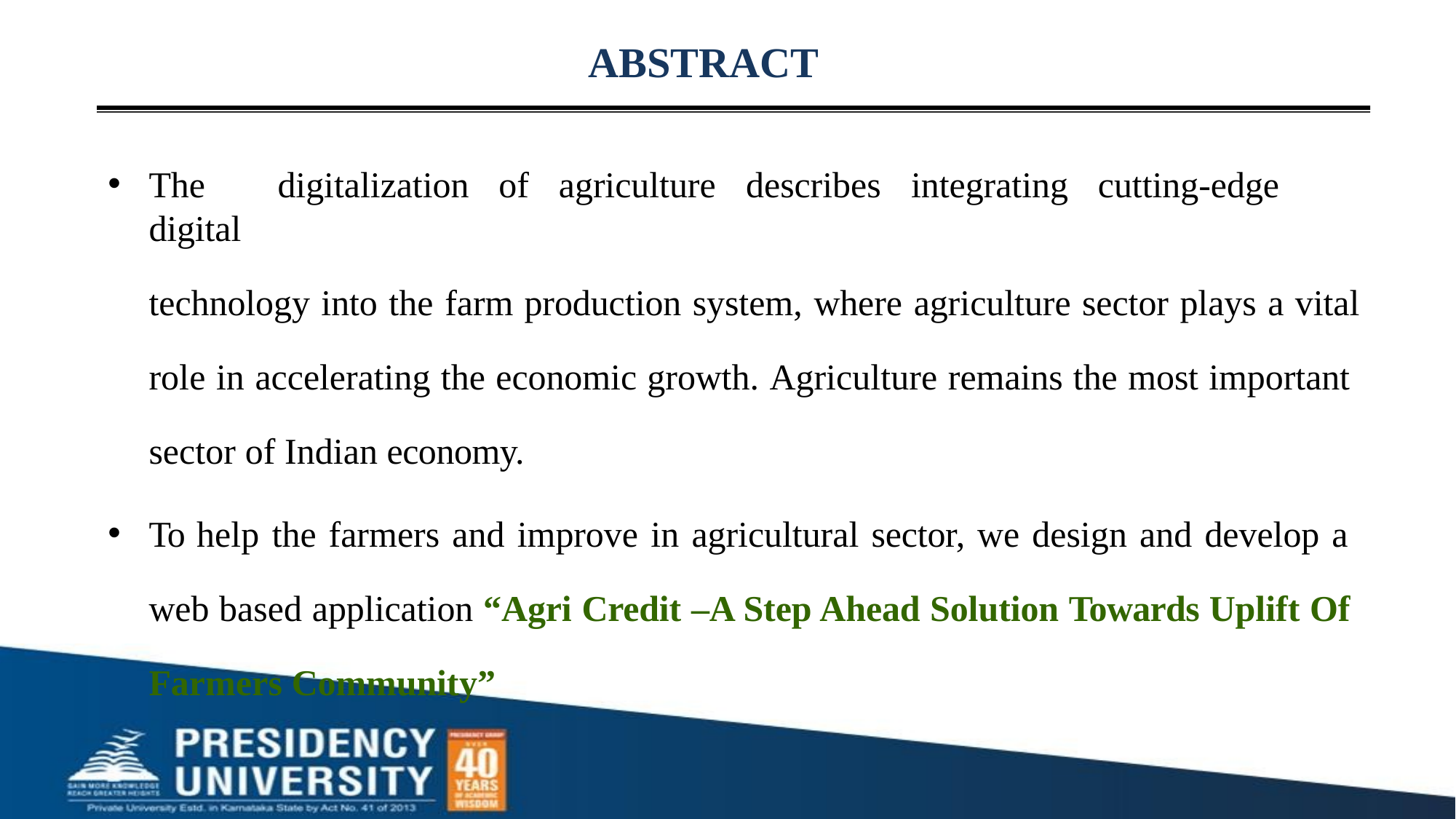

# ABSTRACT
The	digitalization	of	agriculture	describes	integrating	cutting-edge	digital
technology into the farm production system, where agriculture sector plays a vital
role in accelerating the economic growth. Agriculture remains the most important  sector of Indian economy.
To help the farmers and improve in agricultural sector, we design and develop a  web based application “Agri Credit –A Step Ahead Solution Towards Uplift Of  Farmers Community”